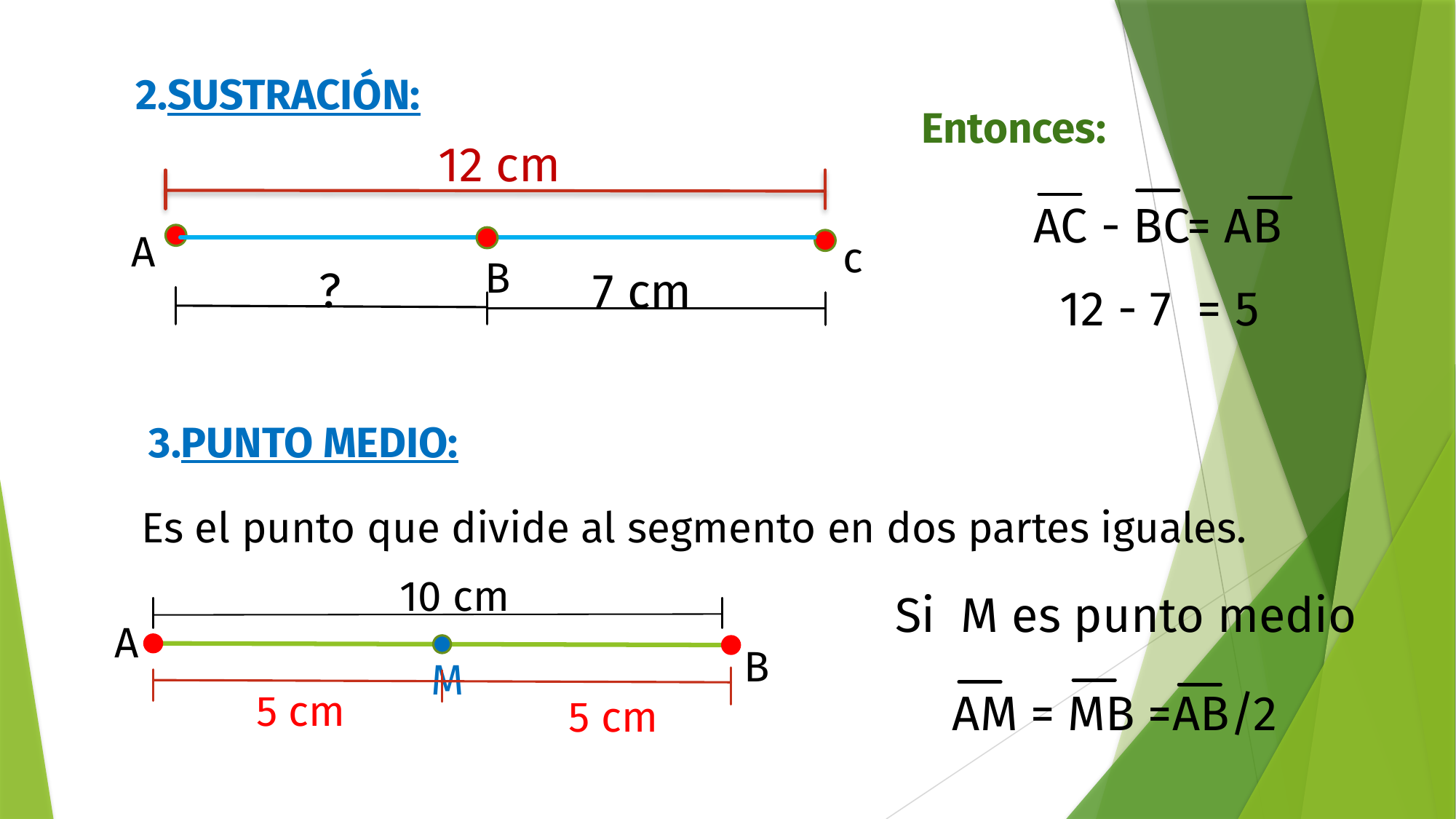

2.SUSTRACIÓN:
Entonces:
12 cm
AC - BC= AB
A
c

B
?
7 cm
12 - 7  = 5
3.PUNTO MEDIO:
Es el punto que divide al segmento en dos partes iguales.
10 cm
Si  M es punto medio
A
B

M
AM = MB =AB/2
5 cm
5 cm